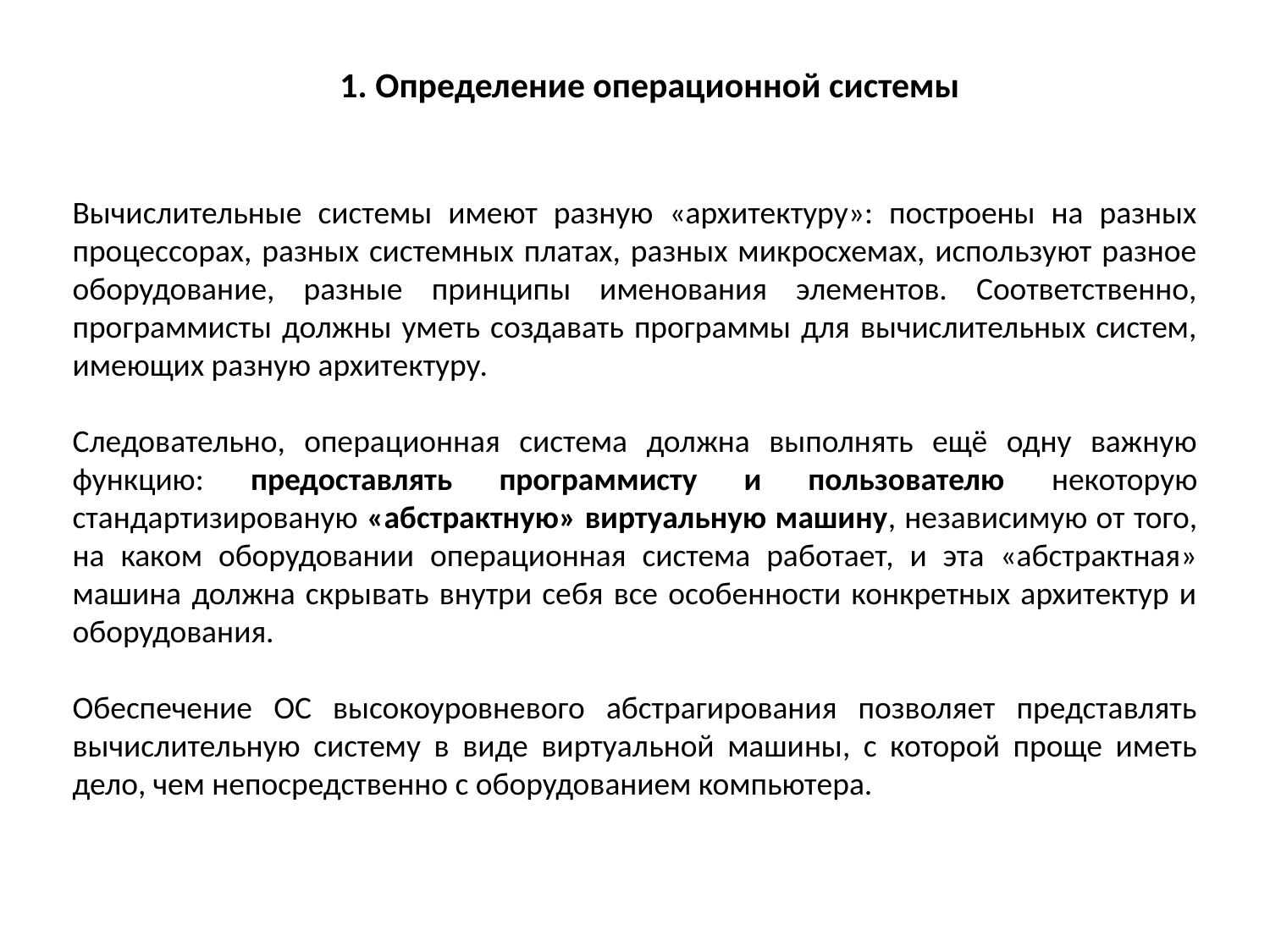

1. Определение операционной системы
Вычислительные системы имеют разную «архитектуру»: построены на разных процессорах, разных системных платах, разных микросхемах, используют разное оборудование, разные принципы именования элементов. Соответственно, программисты должны уметь создавать программы для вычислительных систем, имеющих разную архитектуру.

Следовательно, операционная система должна выполнять ещё одну важную функцию: предоставлять программисту и пользователю некоторую стандартизированую «абстрактную» виртуальную машину, независимую от того, на каком оборудовании операционная система работает, и эта «абстрактная» машина должна скрывать внутри себя все особенности конкретных архитектур и оборудования.

Обеспечение ОС высокоуровневого абстрагирования позволяет представлять вычислительную систему в виде виртуальной машины, с которой проще иметь дело, чем непосредственно с оборудованием компьютера.